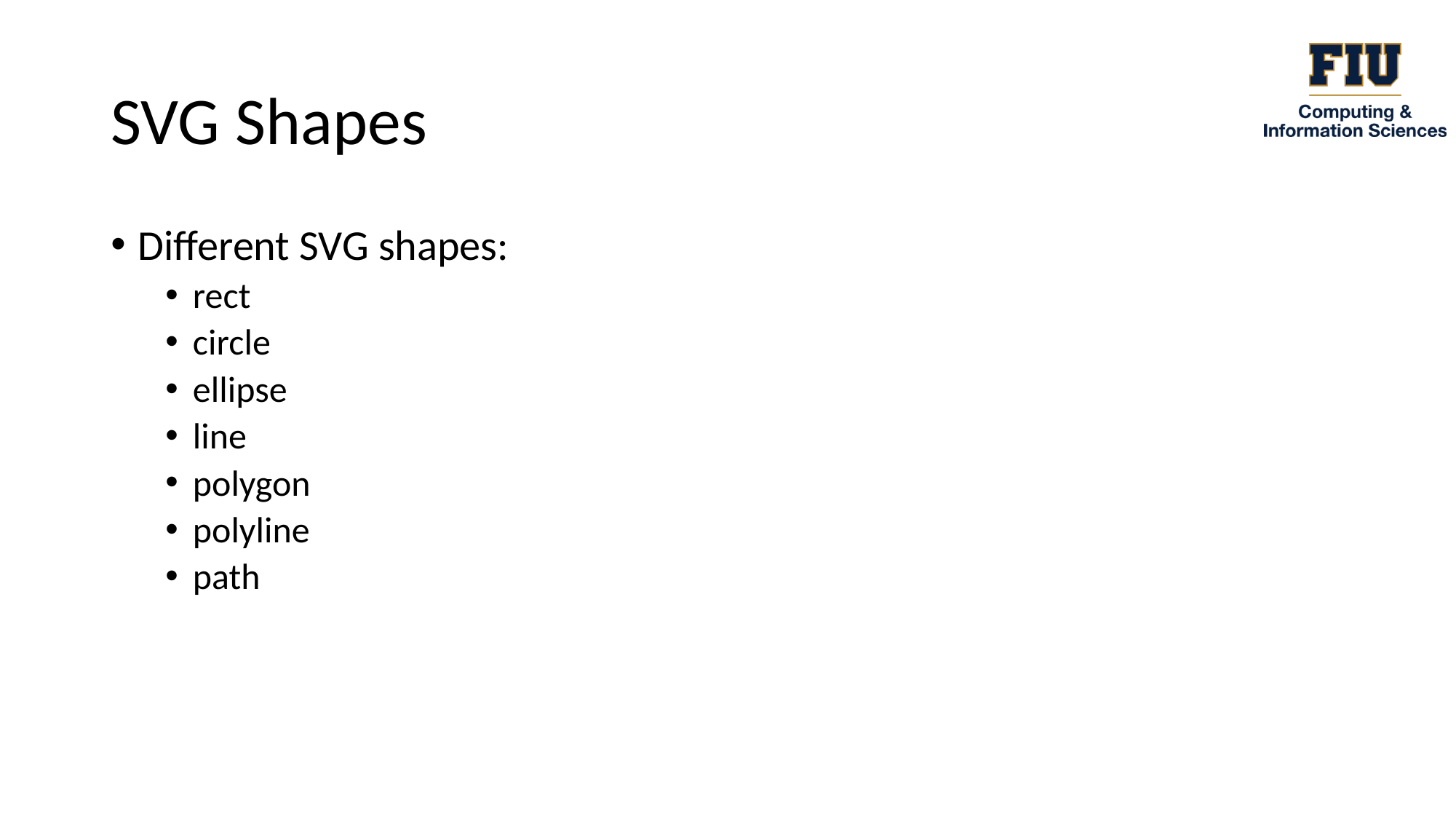

# SVG Shapes
Different SVG shapes:
rect
circle
ellipse
line
polygon
polyline
path